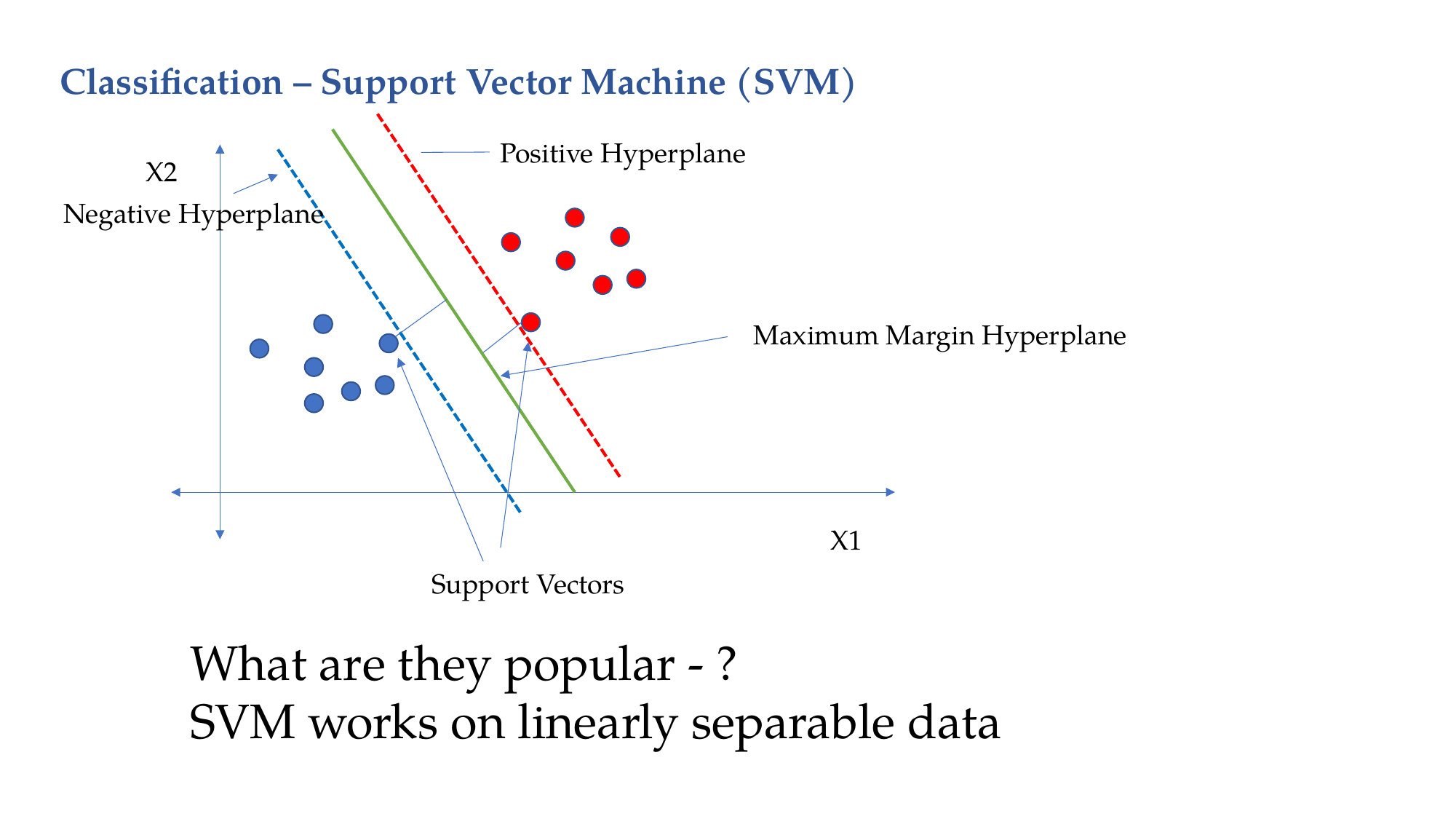

Classification – Support Vector Machine (SVM)
Positive Hyperplane
X2
Negative Hyperplane

Maximum Margin Hyperplane

X1
Support Vectors
What are they popular - ?
SVM works on linearly separable data